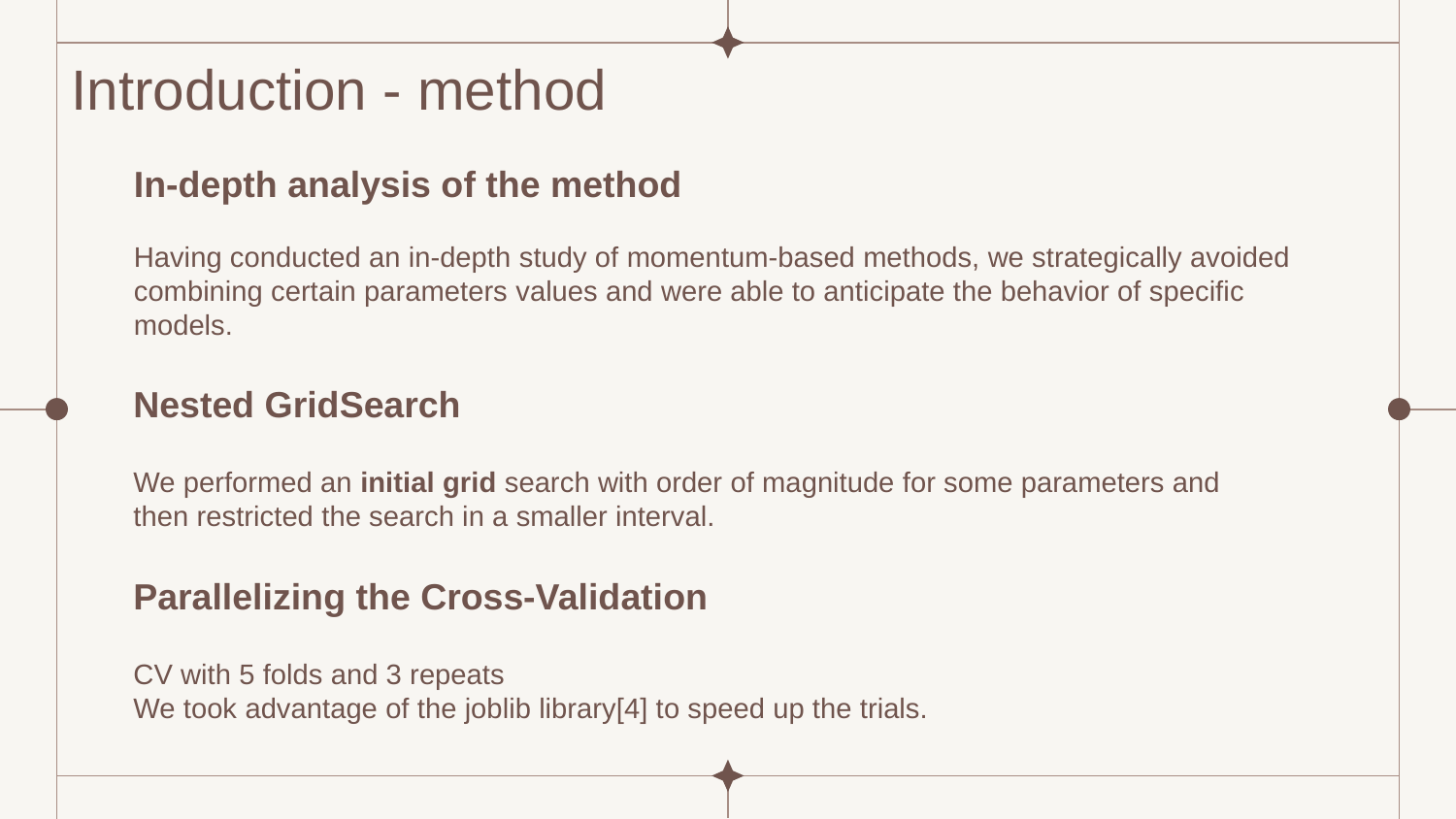

Introduction - method
In-depth analysis of the method

Having conducted an in-depth study of momentum-based methods, we strategically avoided combining certain parameters values and were able to anticipate the behavior of specific models.
Nested GridSearch

We performed an initial grid search with order of magnitude for some parameters and then restricted the search in a smaller interval.
Parallelizing the Cross-Validation

CV with 5 folds and 3 repeats
We took advantage of the joblib library[4] to speed up the trials.